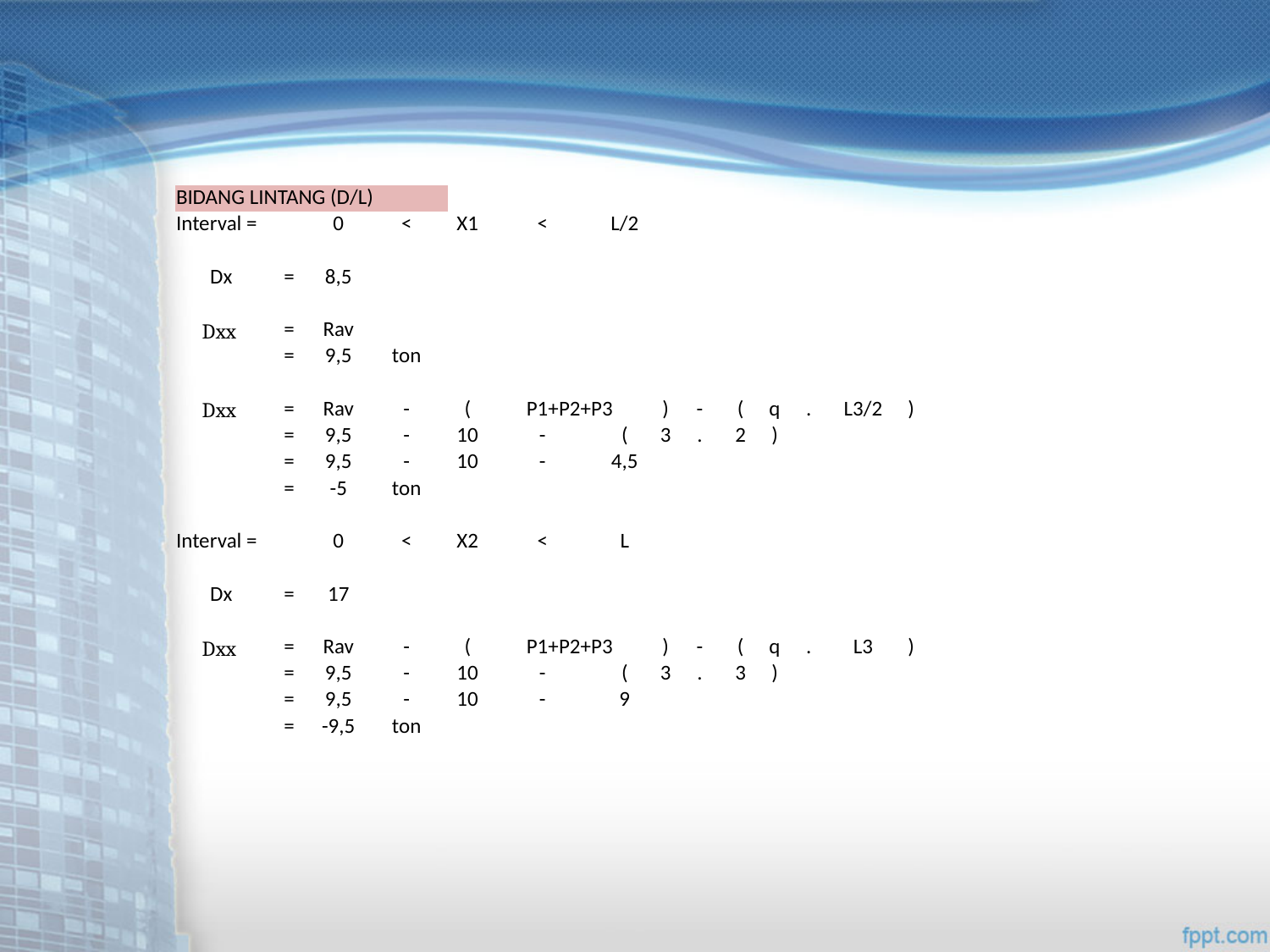

| BIDANG LINTANG (D/L) |  |  |  |  |  |  |  |  |  |  |  |  |  |
| --- | --- | --- | --- | --- | --- | --- | --- | --- | --- | --- | --- | --- | --- |
| Interval = |  | 0 | < | X1 | < | L/2 |  |  |  |  |  |  |  |
|  |  |  |  |  |  |  |  |  |  |  |  |  |  |
| Dx | = | 8,5 |  |  |  |  |  |  |  |  |  |  |  |
|  |  |  |  |  |  |  |  |  |  |  |  |  |  |
| Dxx | = | Rav |  |  |  |  |  |  |  |  |  |  |  |
|  | = | 9,5 | ton |  |  |  |  |  |  |  |  |  |  |
|  |  |  |  |  |  |  |  |  |  |  |  |  |  |
| Dxx | = | Rav | - | ( | P1+P2+P3 |  | ) | - | ( | q | . | L3/2 | ) |
|  | = | 9,5 | - | 10 | - | ( | 3 | . | 2 | ) |  |  |  |
|  | = | 9,5 | - | 10 | - | 4,5 |  |  |  |  |  |  |  |
|  | = | -5 | ton |  |  |  |  |  |  |  |  |  |  |
|  |  |  |  |  |  |  |  |  |  |  |  |  |  |
| Interval = |  | 0 | < | X2 | < | L |  |  |  |  |  |  |  |
|  |  |  |  |  |  |  |  |  |  |  |  |  |  |
| Dx | = | 17 |  |  |  |  |  |  |  |  |  |  |  |
|  |  |  |  |  |  |  |  |  |  |  |  |  |  |
| Dxx | = | Rav | - | ( | P1+P2+P3 |  | ) | - | ( | q | . | L3 | ) |
|  | = | 9,5 | - | 10 | - | ( | 3 | . | 3 | ) |  |  |  |
|  | = | 9,5 | - | 10 | - | 9 |  |  |  |  |  |  |  |
|  | = | -9,5 | ton |  |  |  |  |  |  |  |  |  |  |